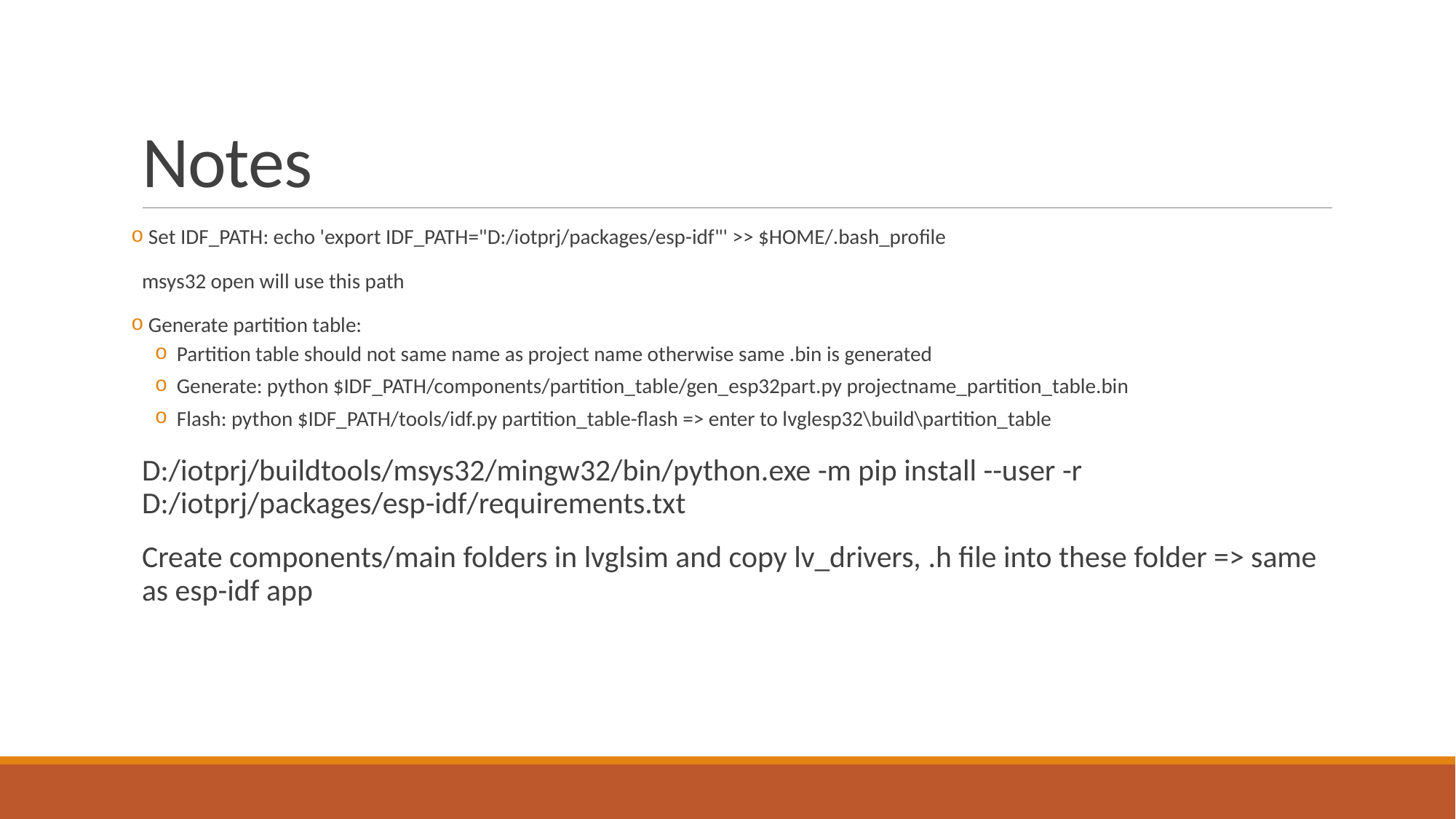

# Notes
 Set IDF_PATH: echo 'export IDF_PATH="D:/iotprj/packages/esp-idf"' >> $HOME/.bash_profile
msys32 open will use this path
 Generate partition table:
Partition table should not same name as project name otherwise same .bin is generated
Generate: python $IDF_PATH/components/partition_table/gen_esp32part.py projectname_partition_table.bin
Flash: python $IDF_PATH/tools/idf.py partition_table-flash => enter to lvglesp32\build\partition_table
D:/iotprj/buildtools/msys32/mingw32/bin/python.exe -m pip install --user -r D:/iotprj/packages/esp-idf/requirements.txt
Create components/main folders in lvglsim and copy lv_drivers, .h file into these folder => same as esp-idf app